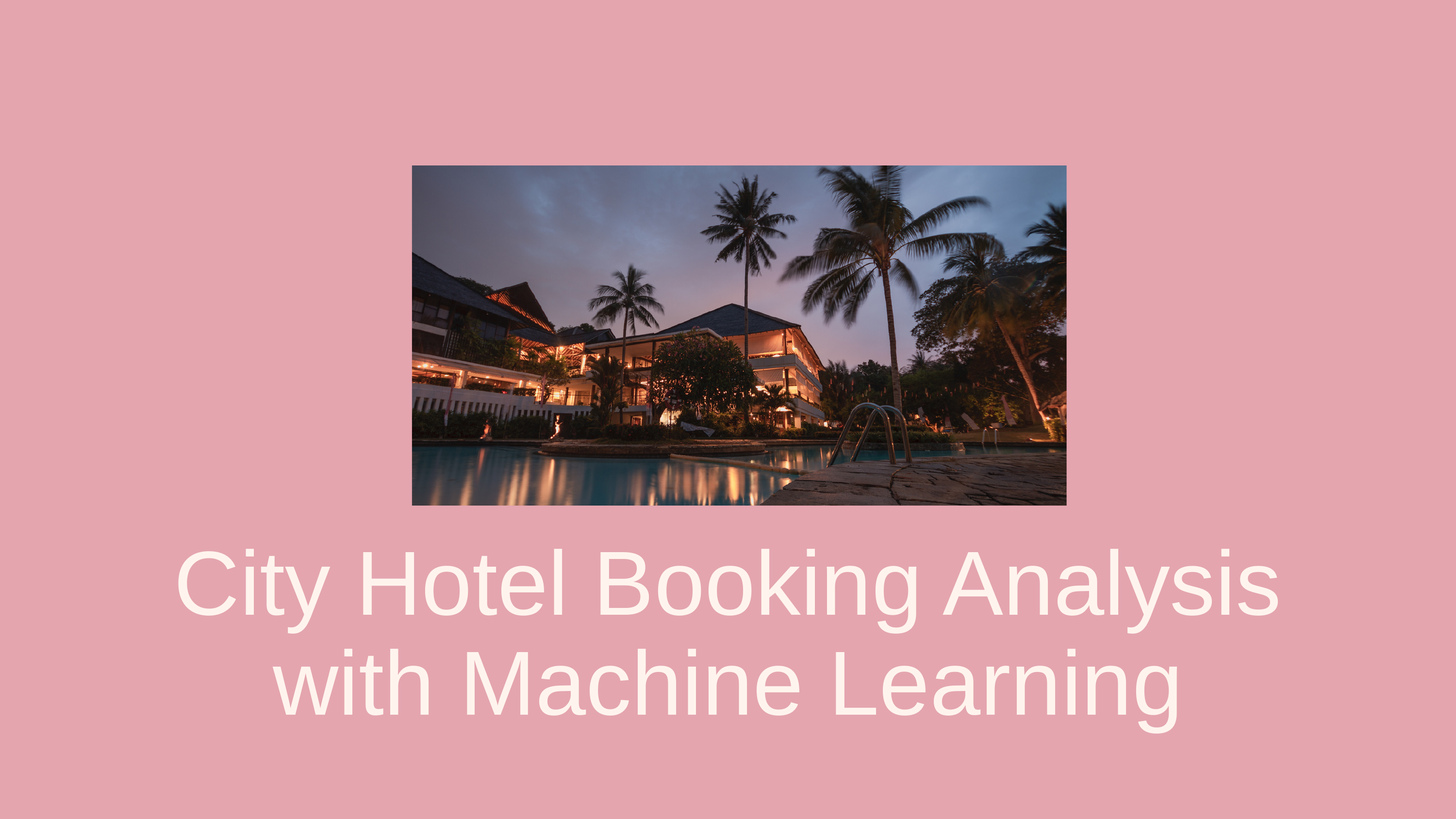

City Hotel Booking Analysis with Machine Learning